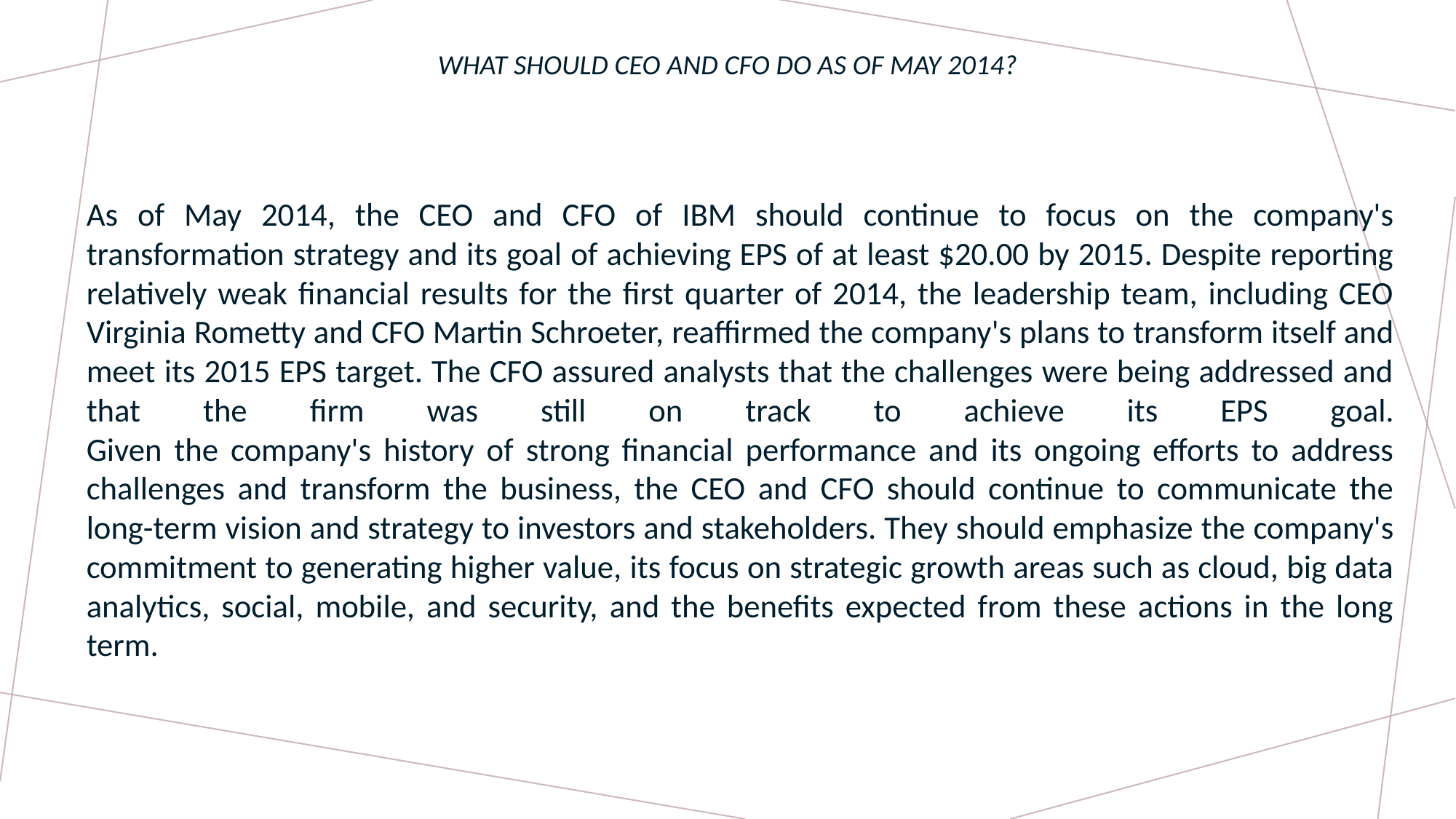

# What should CEO and CFO do as of May 2014?
	As of May 2014, the CEO and CFO of IBM should continue to focus on the company's transformation strategy and its goal of achieving EPS of at least $20.00 by 2015. Despite reporting relatively weak financial results for the first quarter of 2014, the leadership team, including CEO Virginia Rometty and CFO Martin Schroeter, reaffirmed the company's plans to transform itself and meet its 2015 EPS target. The CFO assured analysts that the challenges were being addressed and that the firm was still on track to achieve its EPS goal.
Given the company's history of strong financial performance and its ongoing efforts to address challenges and transform the business, the CEO and CFO should continue to communicate the long-term vision and strategy to investors and stakeholders. They should emphasize the company's commitment to generating higher value, its focus on strategic growth areas such as cloud, big data analytics, social, mobile, and security, and the benefits expected from these actions in the long term.